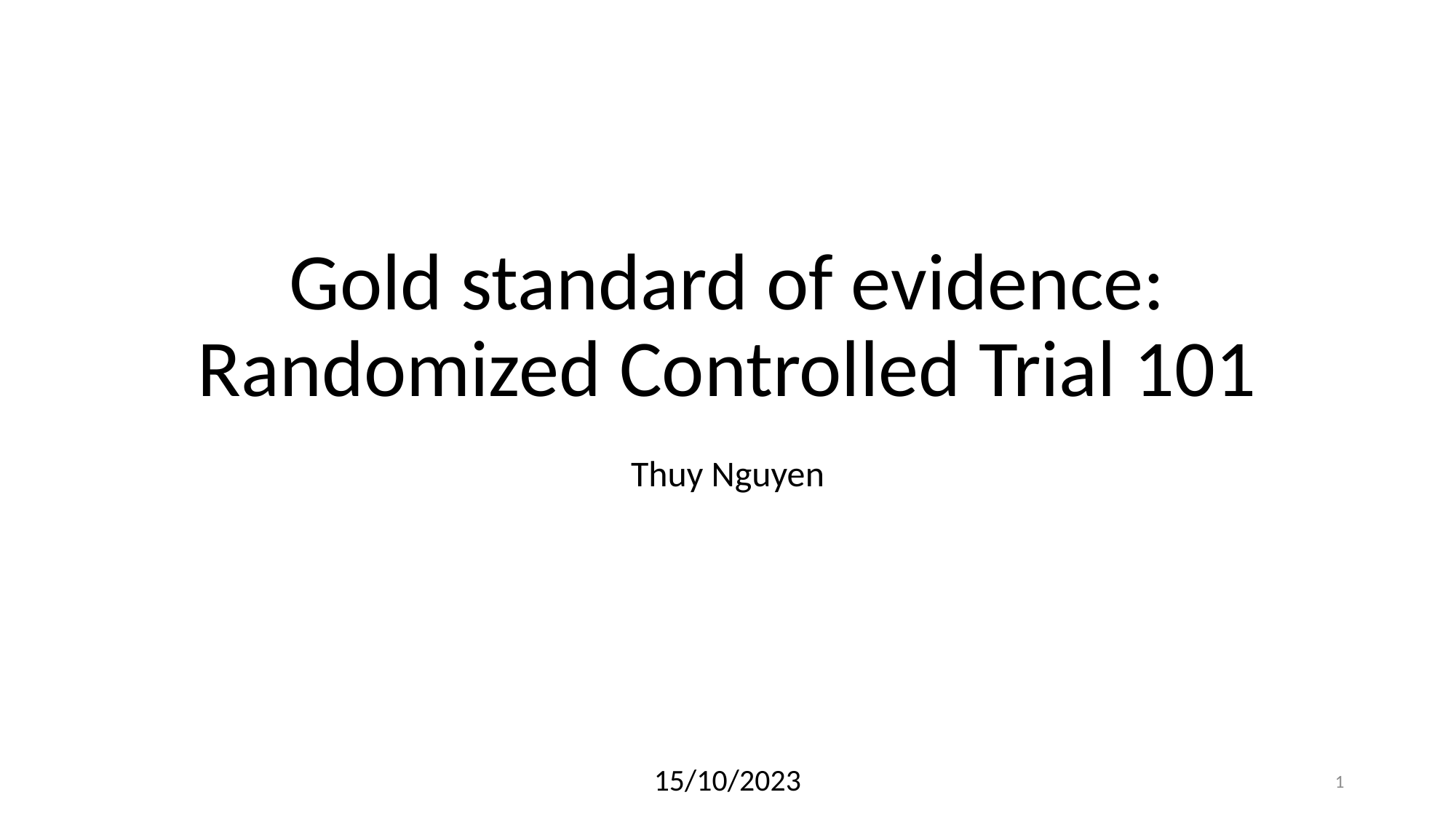

# Gold standard of evidence: Randomized Controlled Trial 101
Thuy Nguyen
15/10/2023
1